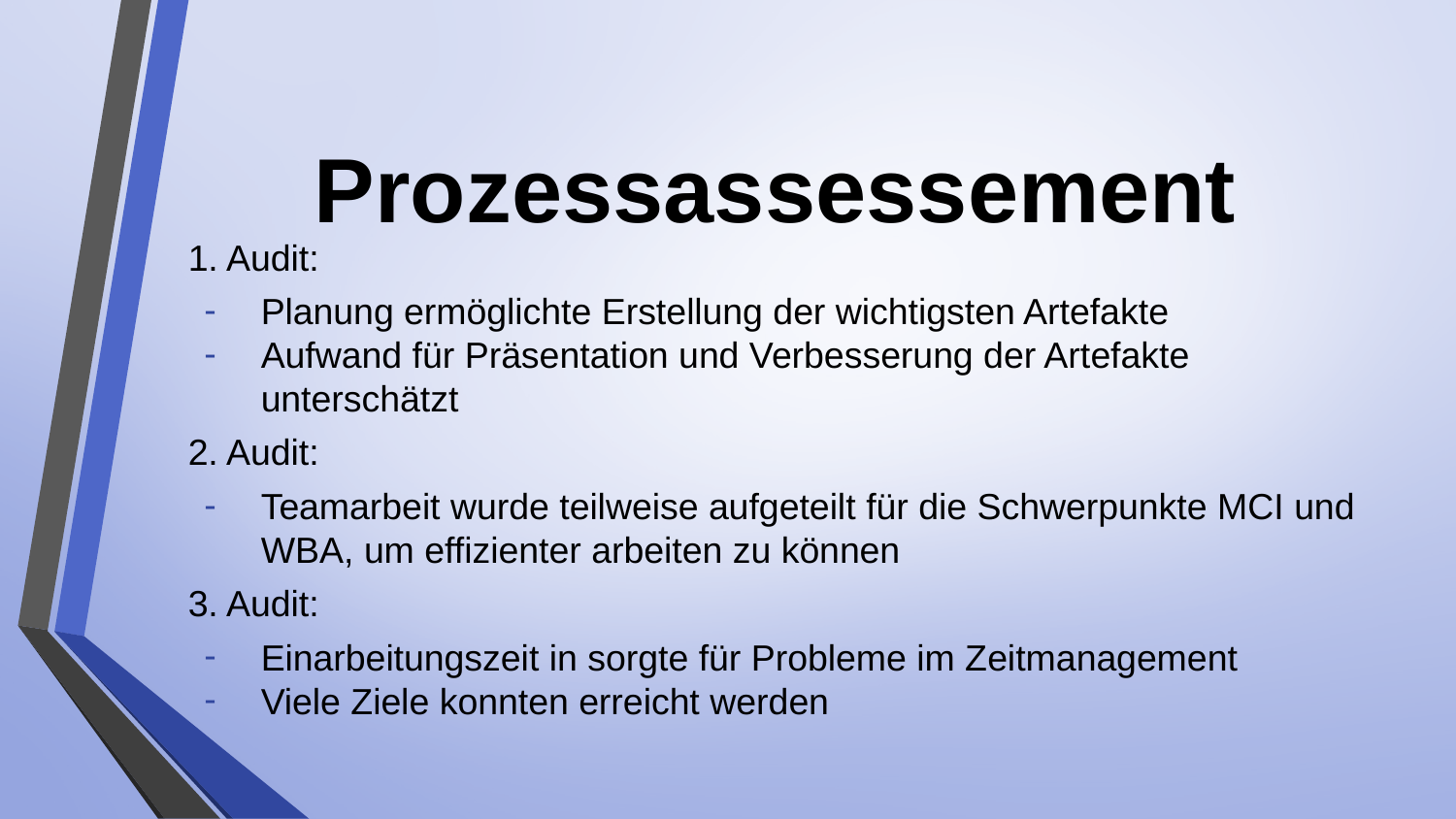

# Prozessassessement
1. Audit:
Planung ermöglichte Erstellung der wichtigsten Artefakte
Aufwand für Präsentation und Verbesserung der Artefakte unterschätzt
2. Audit:
Teamarbeit wurde teilweise aufgeteilt für die Schwerpunkte MCI und WBA, um effizienter arbeiten zu können
3. Audit:
Einarbeitungszeit in sorgte für Probleme im Zeitmanagement
Viele Ziele konnten erreicht werden